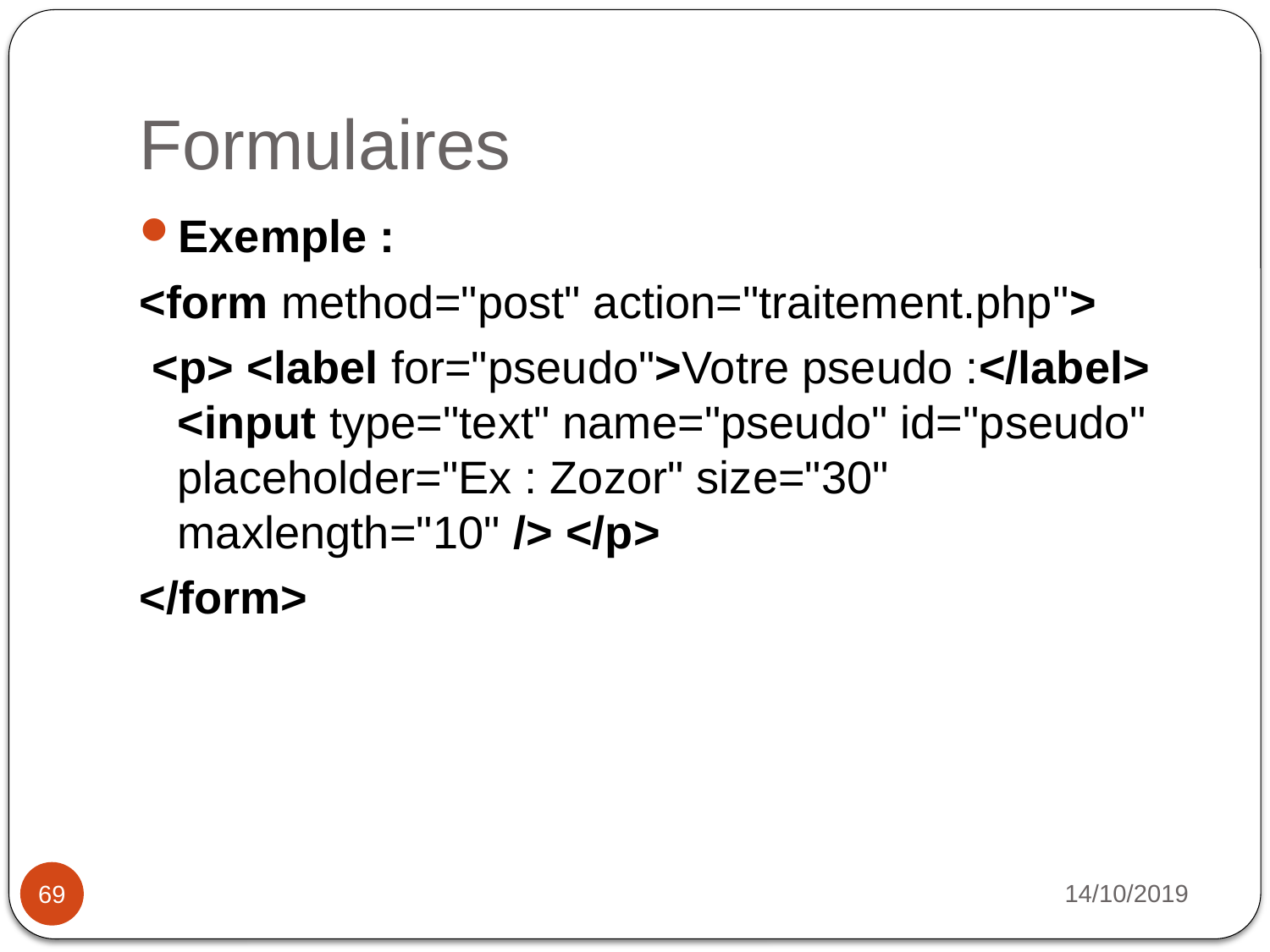

# Formulaires
Exemple :
<form method="post" action="traitement.php">
 <p> <label for="pseudo">Votre pseudo :</label> <input type="text" name="pseudo" id="pseudo" placeholder="Ex : Zozor" size="30" maxlength="10" /> </p>
</form>
14/10/2019
69